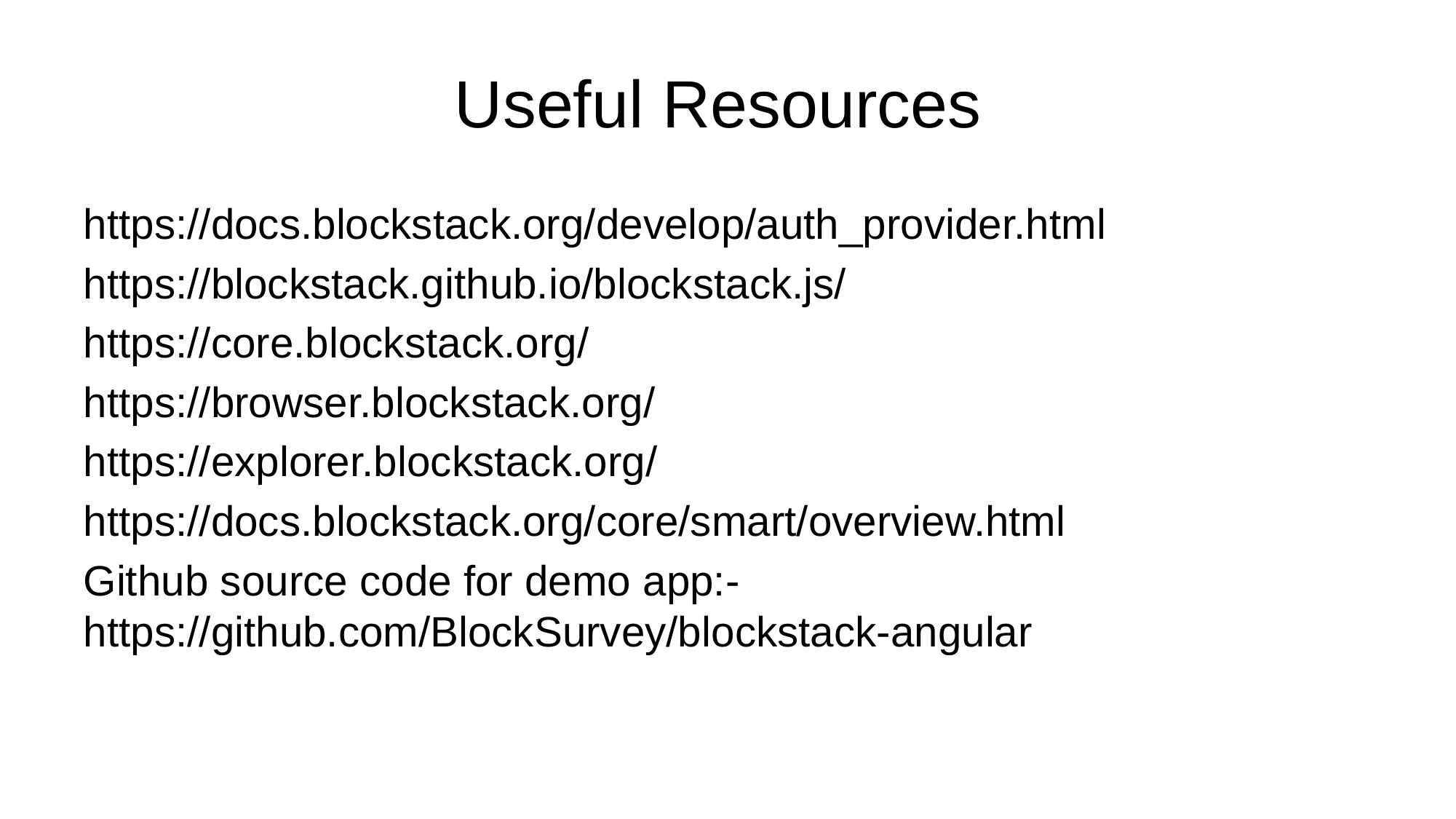

# Useful Resources
https://docs.blockstack.org/develop/auth_provider.html
https://blockstack.github.io/blockstack.js/
https://core.blockstack.org/
https://browser.blockstack.org/
https://explorer.blockstack.org/
https://docs.blockstack.org/core/smart/overview.html
Github source code for demo app:- https://github.com/BlockSurvey/blockstack-angular

25